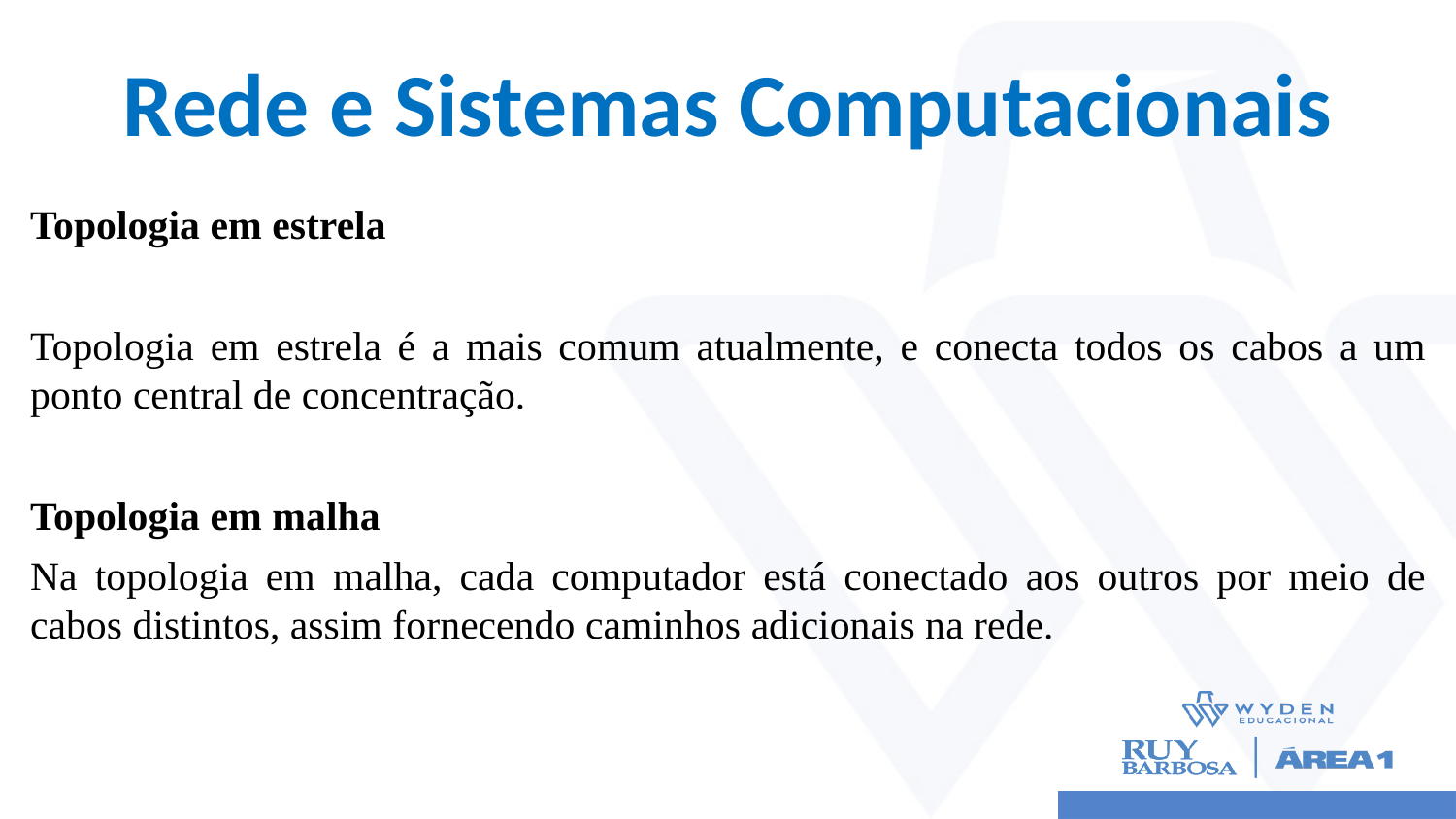

# Rede e Sistemas Computacionais
Topologia em estrela

Topologia em estrela é a mais comum atualmente, e conecta todos os cabos a um ponto central de concentração.

Topologia em malha
Na topologia em malha, cada computador está conectado aos outros por meio de cabos distintos, assim fornecendo caminhos adicionais na rede.